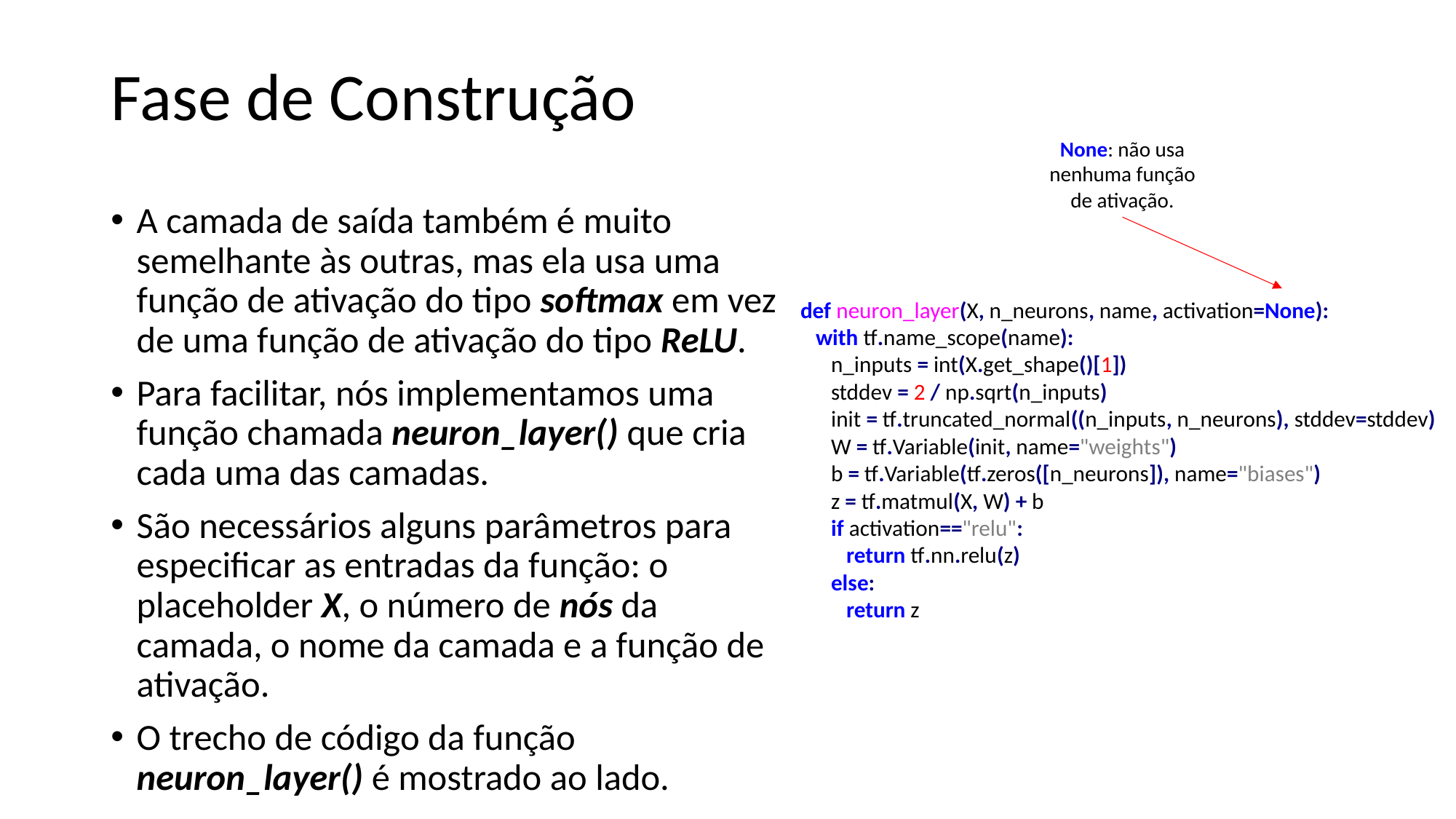

# Fase de Construção
None: não usa nenhuma função de ativação.
A camada de saída também é muito semelhante às outras, mas ela usa uma função de ativação do tipo softmax em vez de uma função de ativação do tipo ReLU.
Para facilitar, nós implementamos uma função chamada neuron_layer() que cria cada uma das camadas.
São necessários alguns parâmetros para especificar as entradas da função: o placeholder X, o número de nós da camada, o nome da camada e a função de ativação.
O trecho de código da função neuron_layer() é mostrado ao lado.
def neuron_layer(X, n_neurons, name, activation=None):
   with tf.name_scope(name):
      n_inputs = int(X.get_shape()[1])
      stddev = 2 / np.sqrt(n_inputs)
      init = tf.truncated_normal((n_inputs, n_neurons), stddev=stddev)
      W = tf.Variable(init, name="weights")
      b = tf.Variable(tf.zeros([n_neurons]), name="biases")
      z = tf.matmul(X, W) + b
      if activation=="relu":
         return tf.nn.relu(z)
      else:
         return z